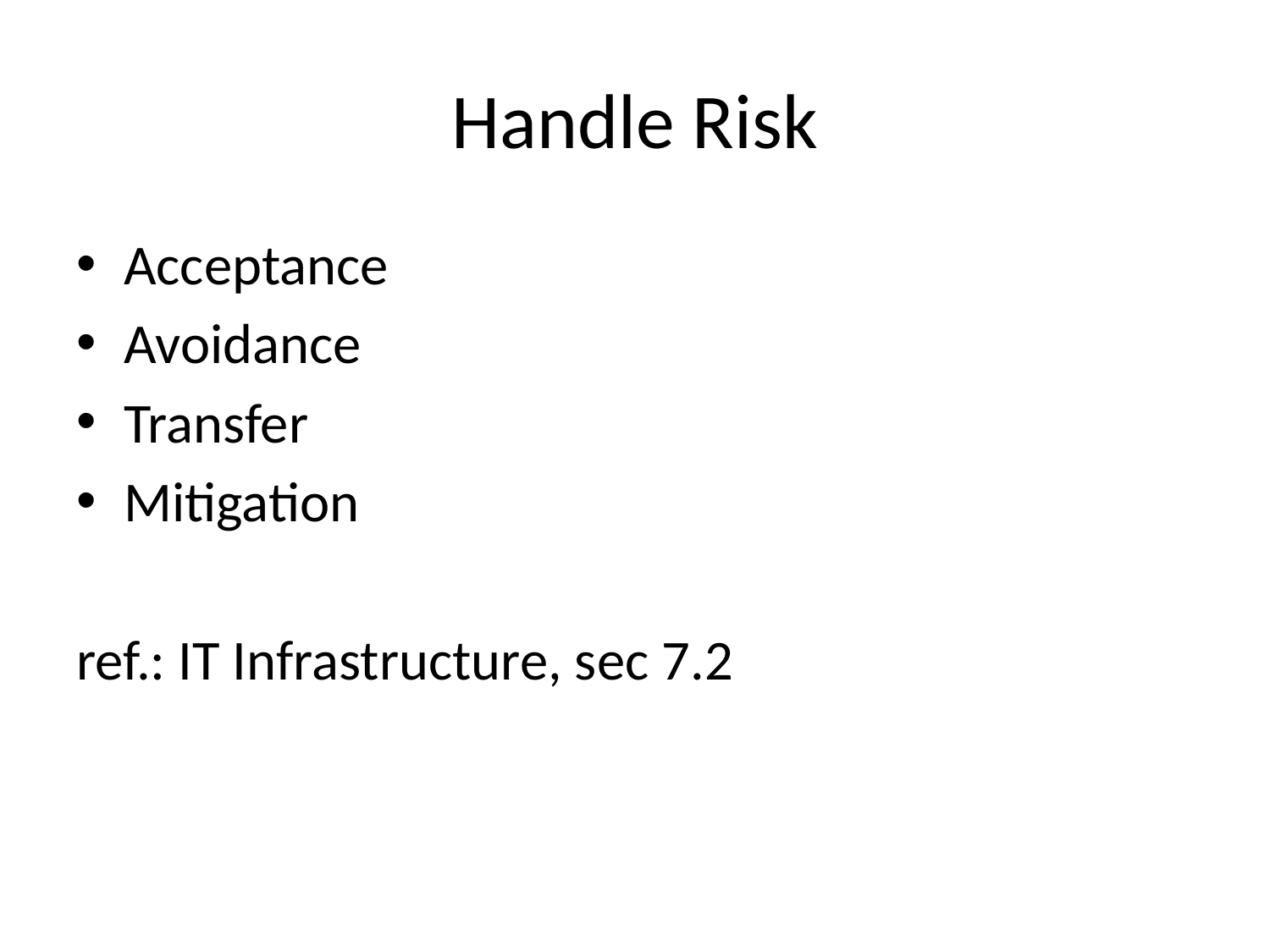

# Handle Risk
Acceptance
Avoidance
Transfer
Mitigation

ref.: IT Infrastructure, sec 7.2